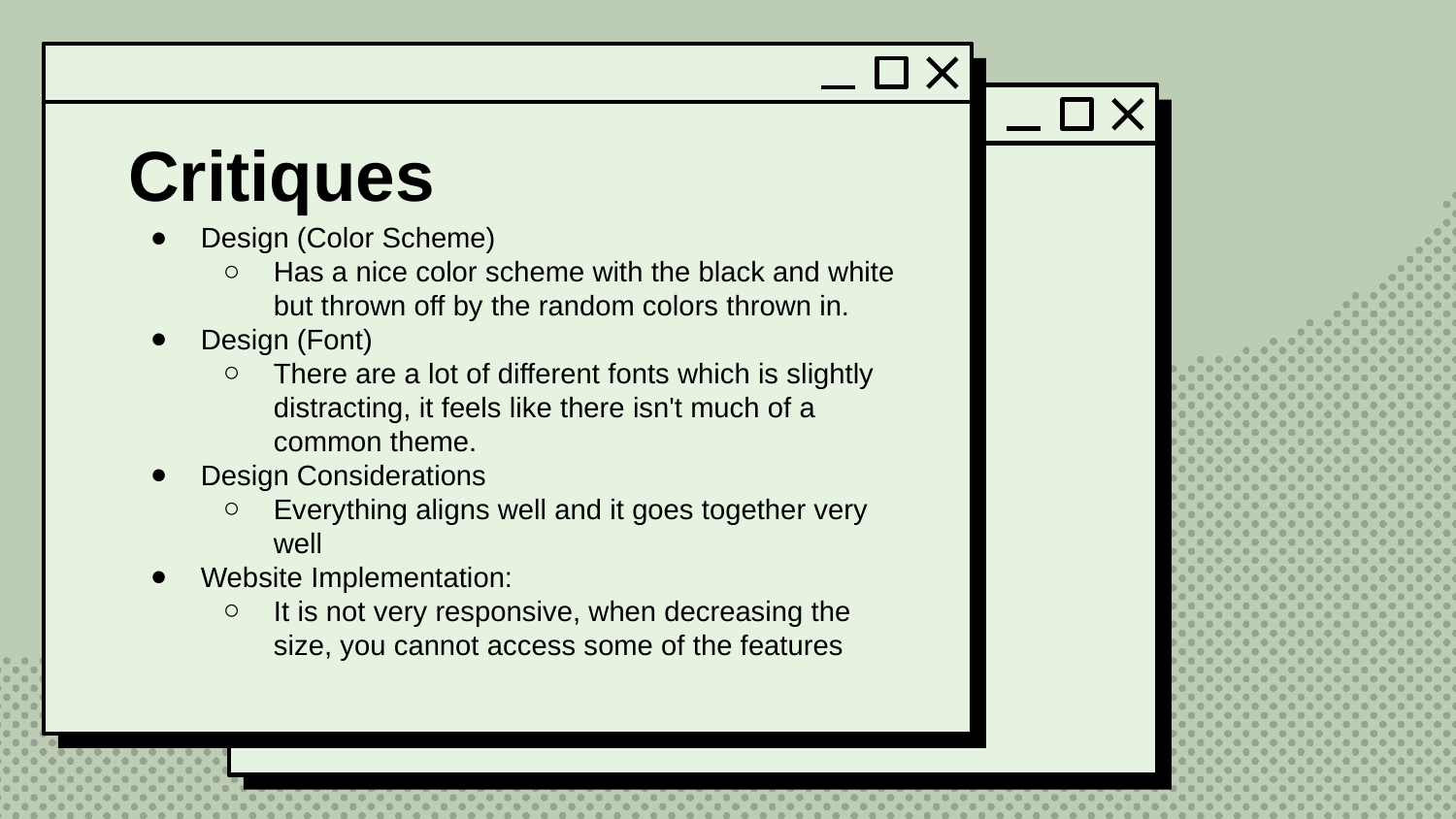

# Critiques
Design (Color Scheme)
Has a nice color scheme with the black and white but thrown off by the random colors thrown in.
Design (Font)
There are a lot of different fonts which is slightly distracting, it feels like there isn't much of a common theme.
Design Considerations
Everything aligns well and it goes together very well
Website Implementation:
It is not very responsive, when decreasing the size, you cannot access some of the features